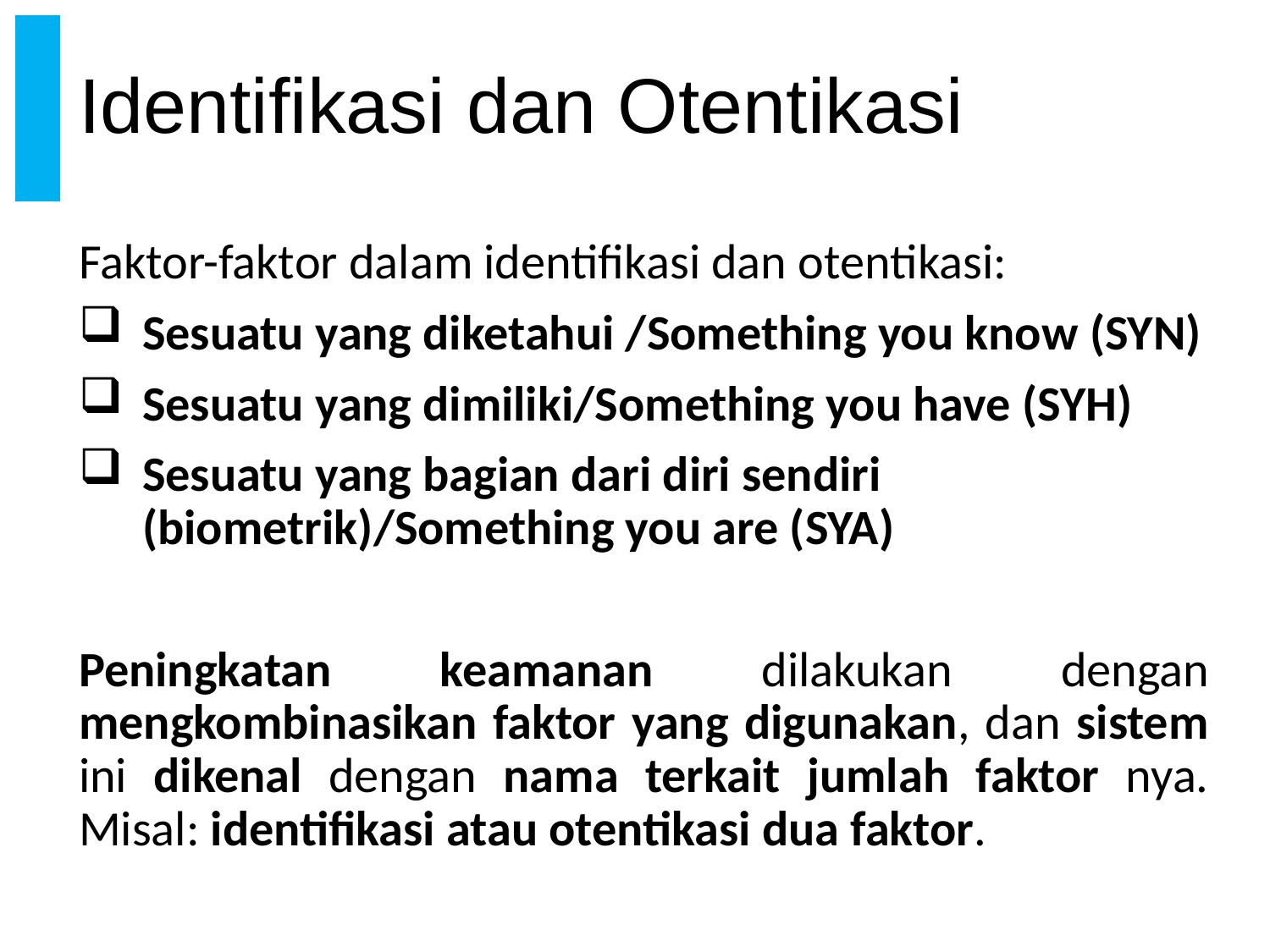

# Identifikasi dan Otentikasi
Faktor-faktor dalam identifikasi dan otentikasi:
Sesuatu yang diketahui /Something you know (SYN)
Sesuatu yang dimiliki/Something you have (SYH)
Sesuatu yang bagian dari diri sendiri (biometrik)/Something you are (SYA)

Peningkatan keamanan dilakukan dengan mengkombinasikan faktor yang digunakan, dan sistem ini dikenal dengan nama terkait jumlah faktor nya. Misal: identifikasi atau otentikasi dua faktor.